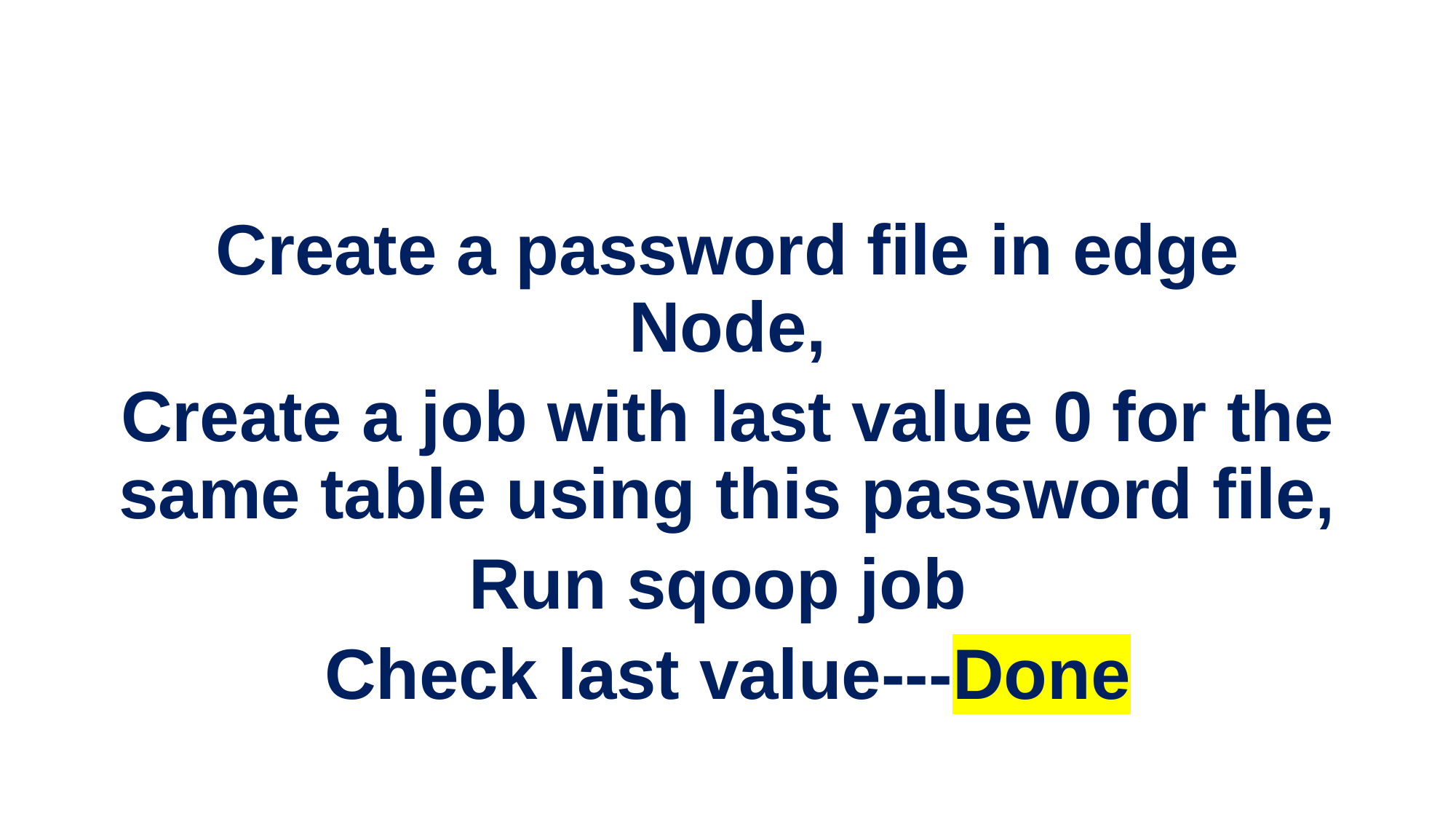

Create a password file in edge Node,
Create a job with last value 0 for the same table using this password file,
Run sqoop job
Check last value---Done